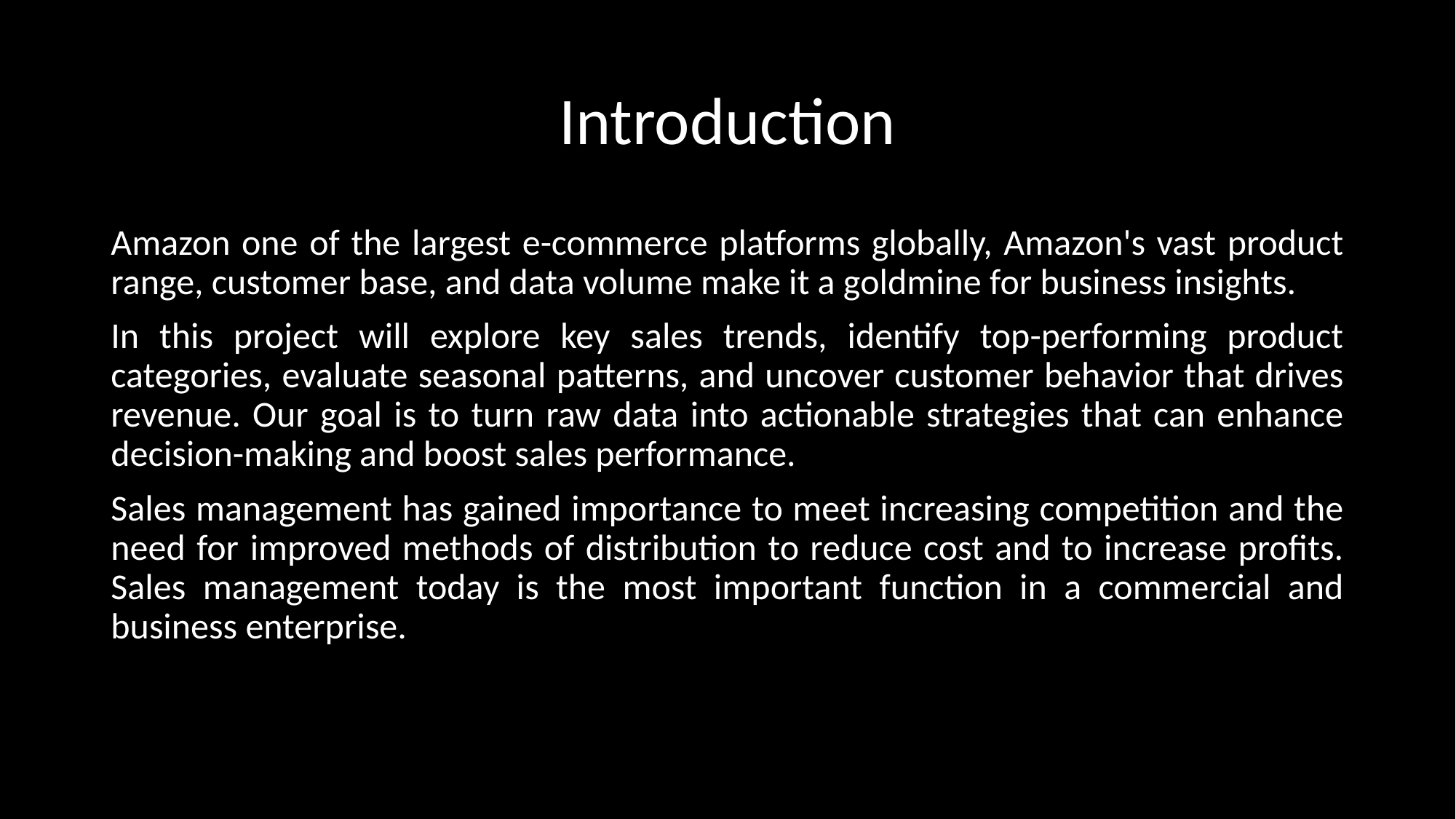

# Introduction
Amazon one of the largest e-commerce platforms globally, Amazon's vast product range, customer base, and data volume make it a goldmine for business insights.
In this project will explore key sales trends, identify top-performing product categories, evaluate seasonal patterns, and uncover customer behavior that drives revenue. Our goal is to turn raw data into actionable strategies that can enhance decision-making and boost sales performance.
Sales management has gained importance to meet increasing competition and the need for improved methods of distribution to reduce cost and to increase profits. Sales management today is the most important function in a commercial and business enterprise.